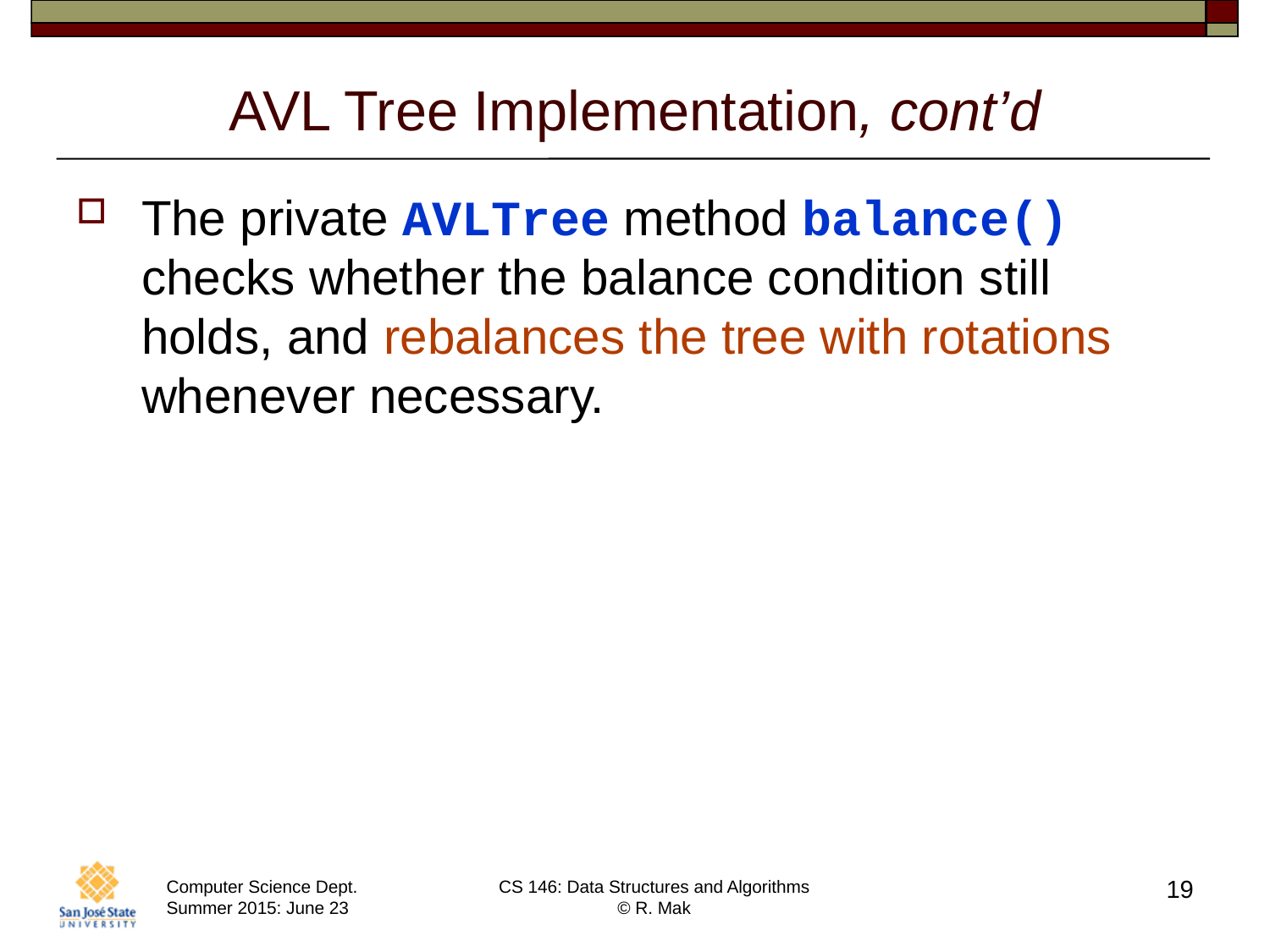

# AVL Tree Implementation, cont’d
The private AVLTree method balance() checks whether the balance condition still holds, and rebalances the tree with rotations
whenever necessary.
19